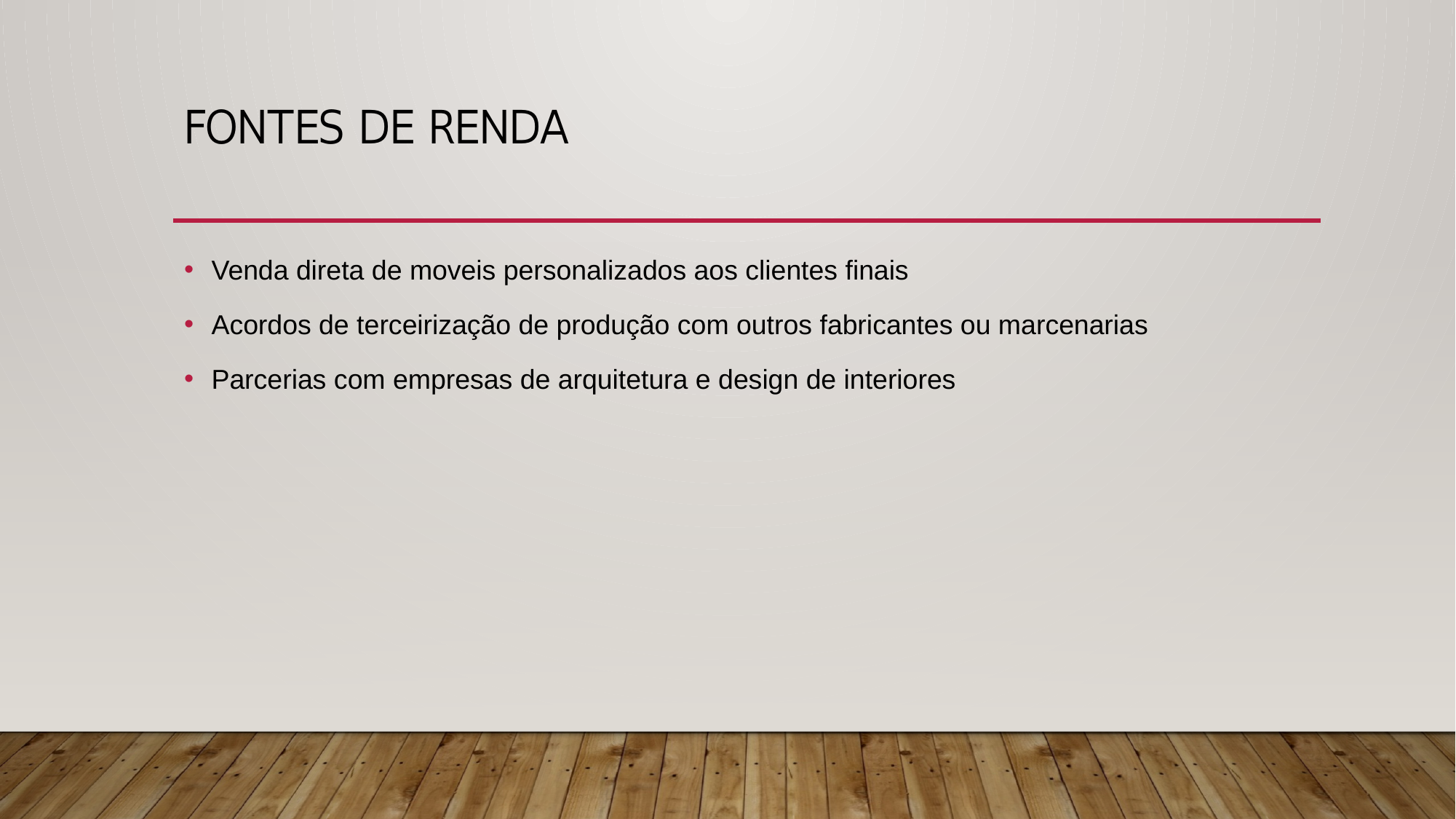

# FONTES DE RENDa
Venda direta de moveis personalizados aos clientes finais
Acordos de terceirização de produção com outros fabricantes ou marcenarias
Parcerias com empresas de arquitetura e design de interiores